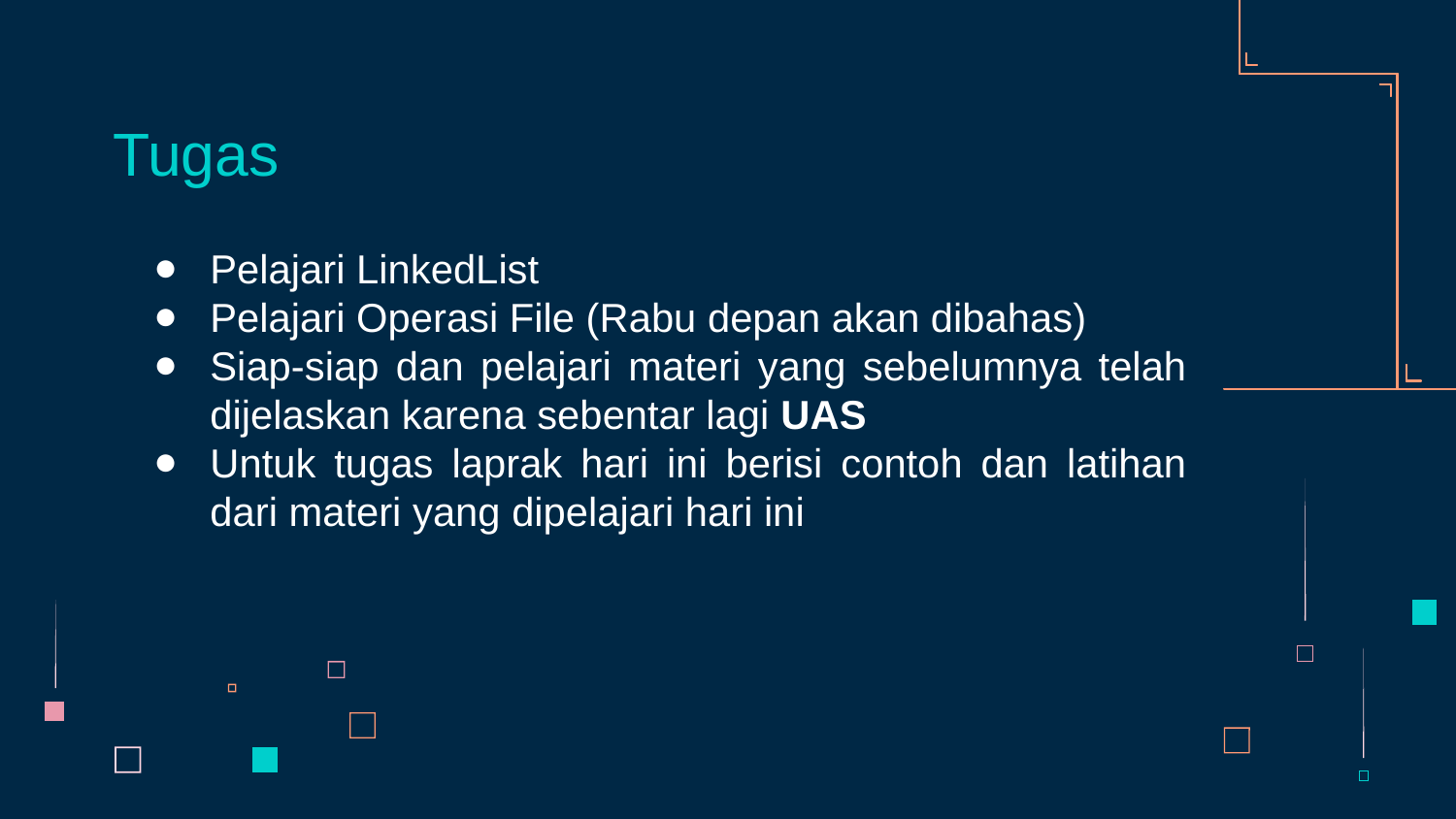

# Tugas
Pelajari LinkedList
Pelajari Operasi File (Rabu depan akan dibahas)
Siap-siap dan pelajari materi yang sebelumnya telah dijelaskan karena sebentar lagi UAS
Untuk tugas laprak hari ini berisi contoh dan latihan dari materi yang dipelajari hari ini